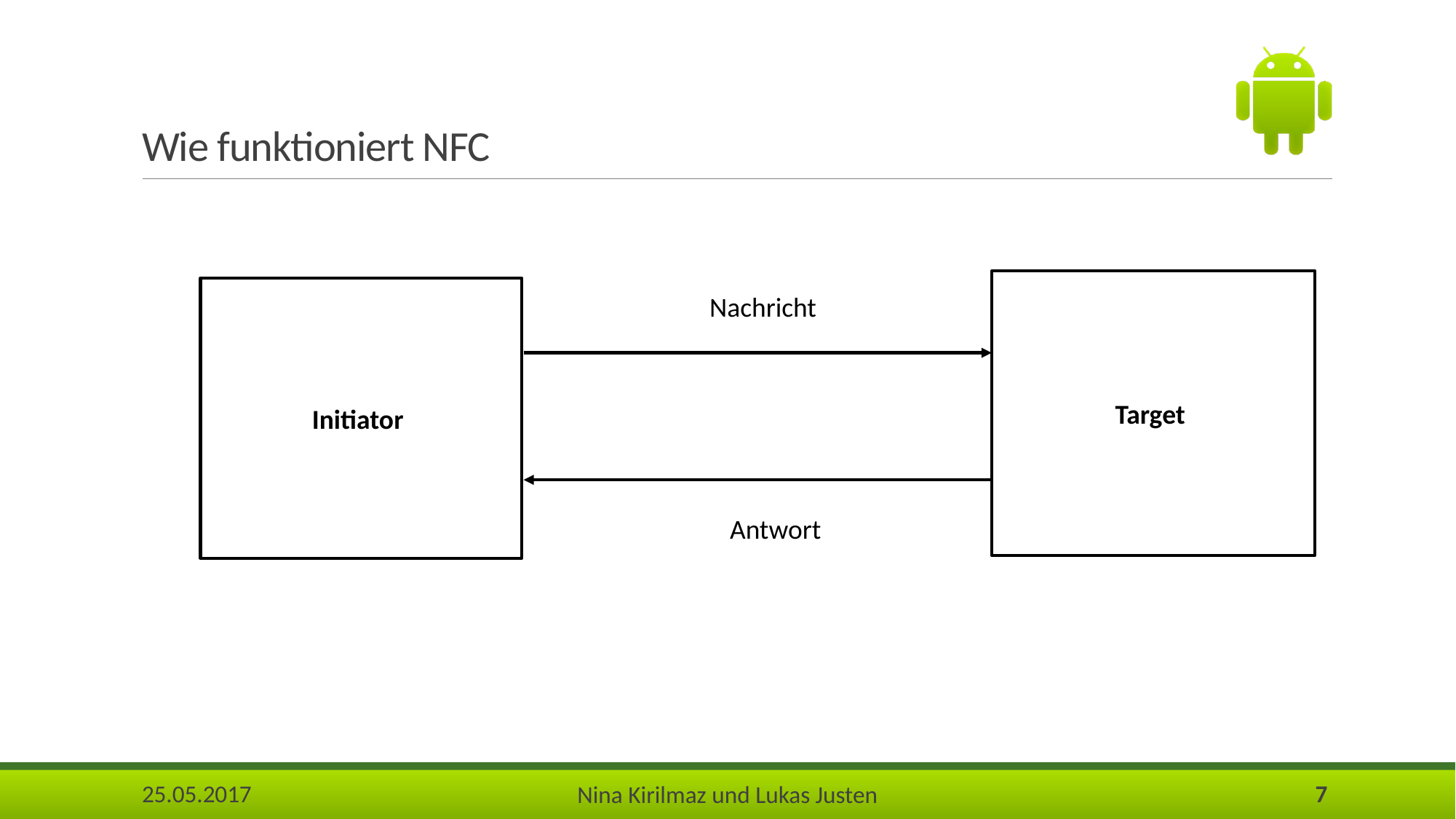

# Wie funktioniert NFC

Nachricht
Target
Initiator

Antwort
25.05.2017
7